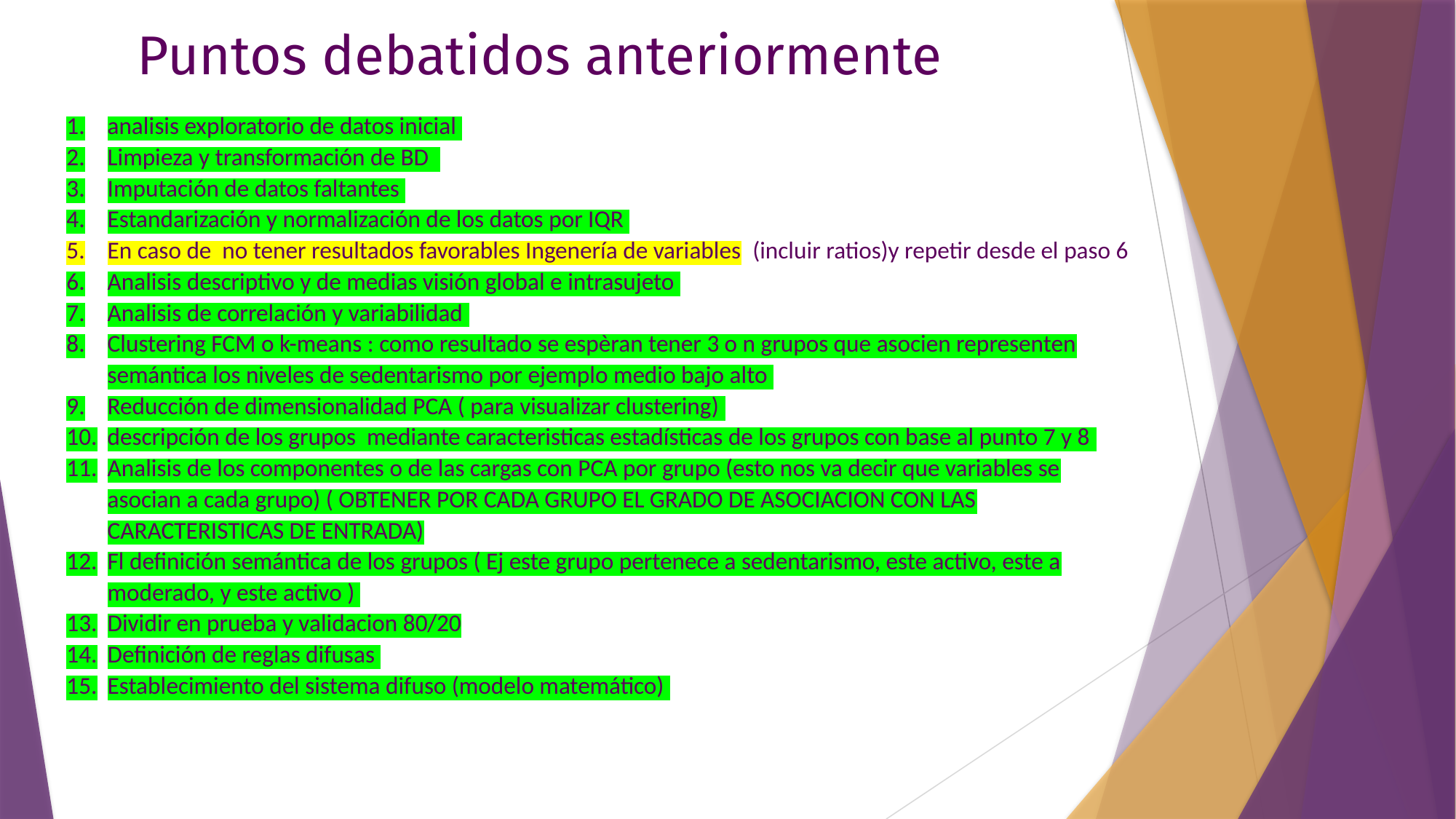

Puntos debatidos anteriormente
analisis exploratorio de datos inicial
Limpieza y transformación de BD
Imputación de datos faltantes
Estandarización y normalización de los datos por IQR
En caso de  no tener resultados favorables Ingenería de variables  (incluir ratios)y repetir desde el paso 6
Analisis descriptivo y de medias visión global e intrasujeto
Analisis de correlación y variabilidad
Clustering FCM o k-means : como resultado se espèran tener 3 o n grupos que asocien representen semántica los niveles de sedentarismo por ejemplo medio bajo alto
Reducción de dimensionalidad PCA ( para visualizar clustering)
descripción de los grupos  mediante caracteristicas estadísticas de los grupos con base al punto 7 y 8
Analisis de los componentes o de las cargas con PCA por grupo (esto nos va decir que variables se asocian a cada grupo) ( OBTENER POR CADA GRUPO EL GRADO DE ASOCIACION CON LAS CARACTERISTICAS DE ENTRADA)
Fl definición semántica de los grupos ( Ej este grupo pertenece a sedentarismo, este activo, este a moderado, y este activo )
Dividir en prueba y validacion 80/20
Definición de reglas difusas
Establecimiento del sistema difuso (modelo matemático)